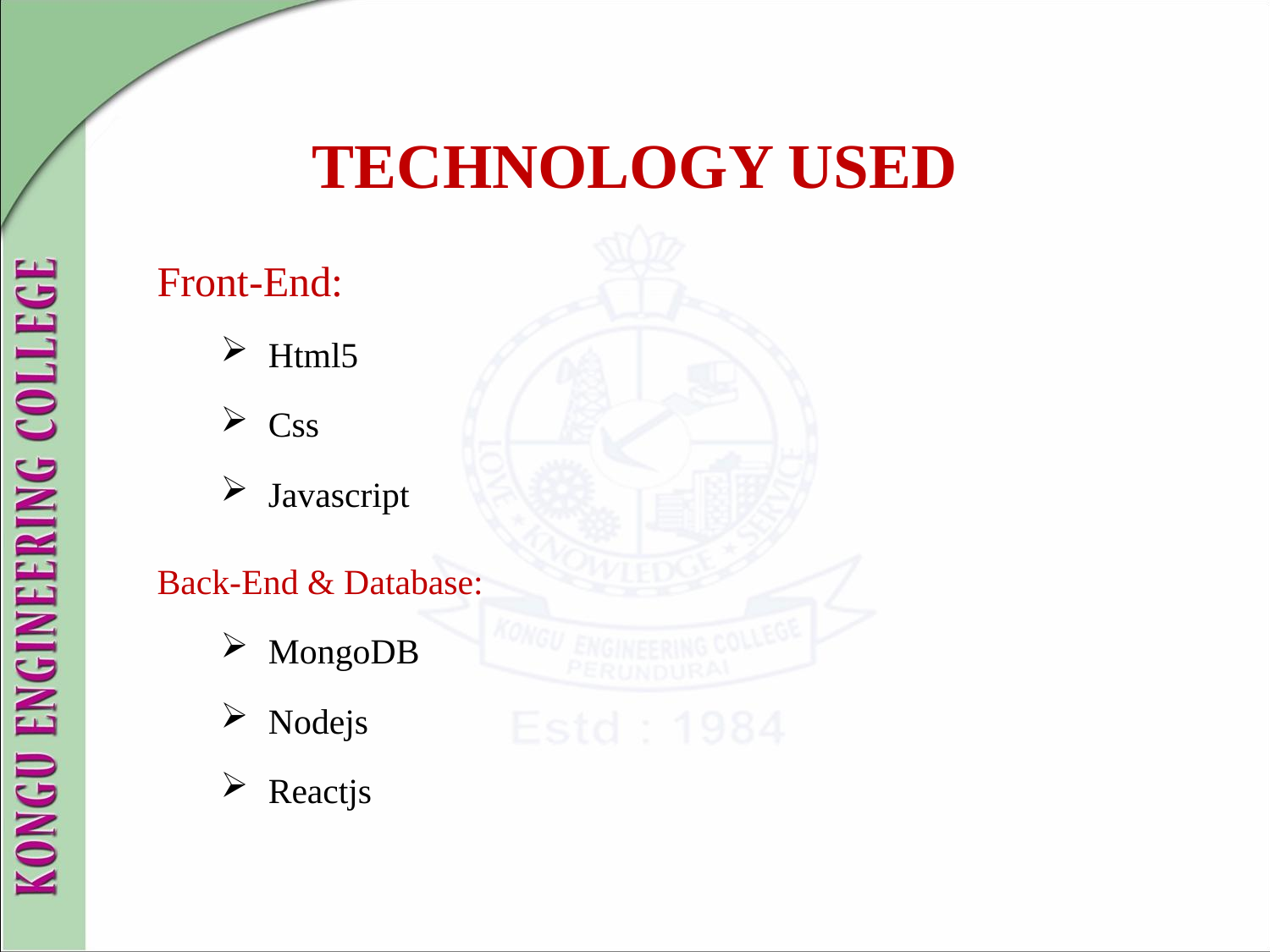

# TECHNOLOGY USED
Front-End:
Html5
Css
Javascript

Back-End & Database:
MongoDB
Nodejs
Reactjs